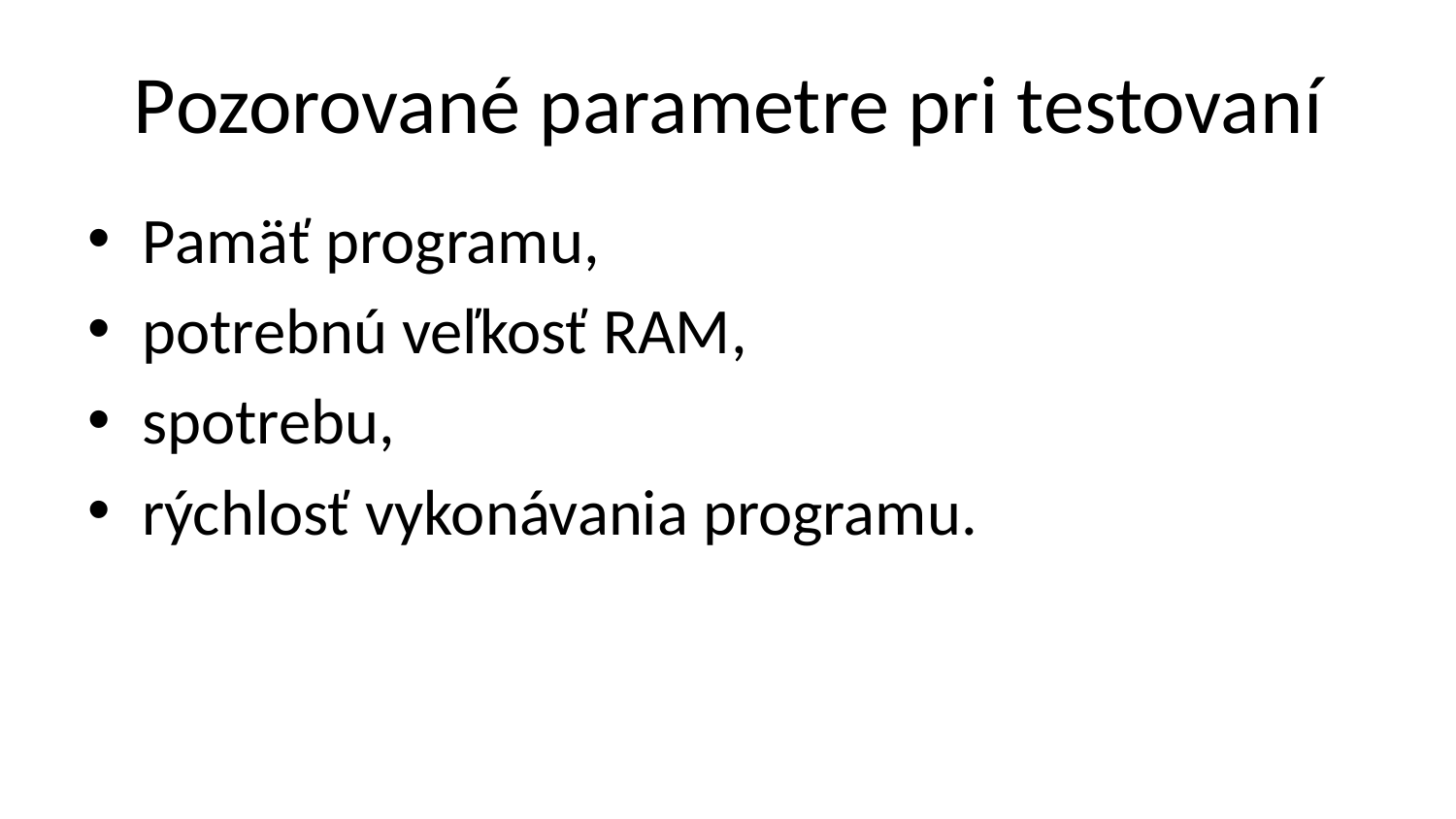

# Pozorované parametre pri testovaní
Pamäť programu,
potrebnú veľkosť RAM,
spotrebu,
rýchlosť vykonávania programu.